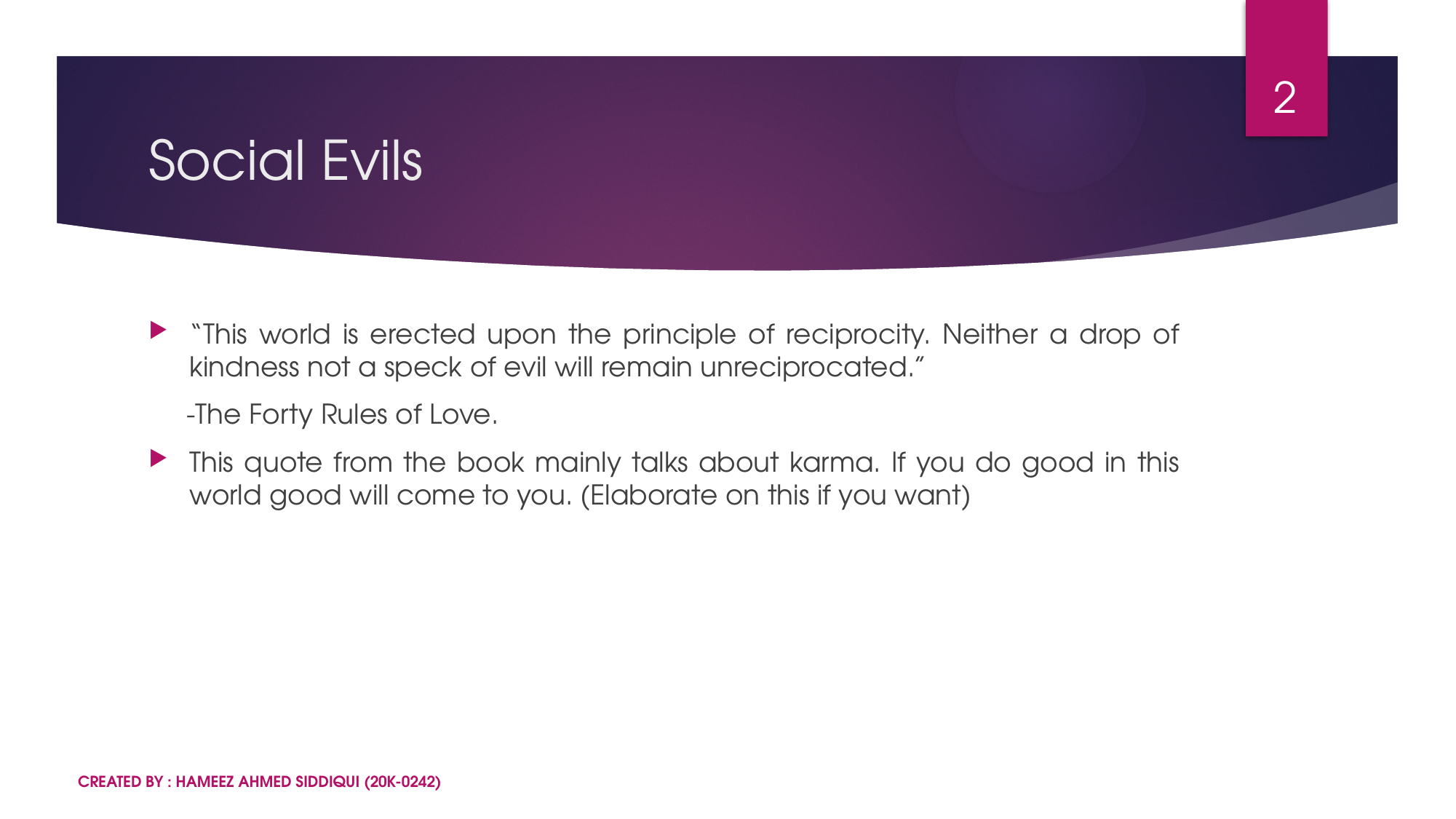

2
# Social Evils
“This world is erected upon the principle of reciprocity. Neither a drop of kindness not a speck of evil will remain unreciprocated.”
     -The Forty Rules of Love.
This quote from the book mainly talks about karma. If you do good in this world good will come to you. (Elaborate on this if you want)
CREATED BY : HAMEEZ AHMED SIDDIQUI (20K-0242)